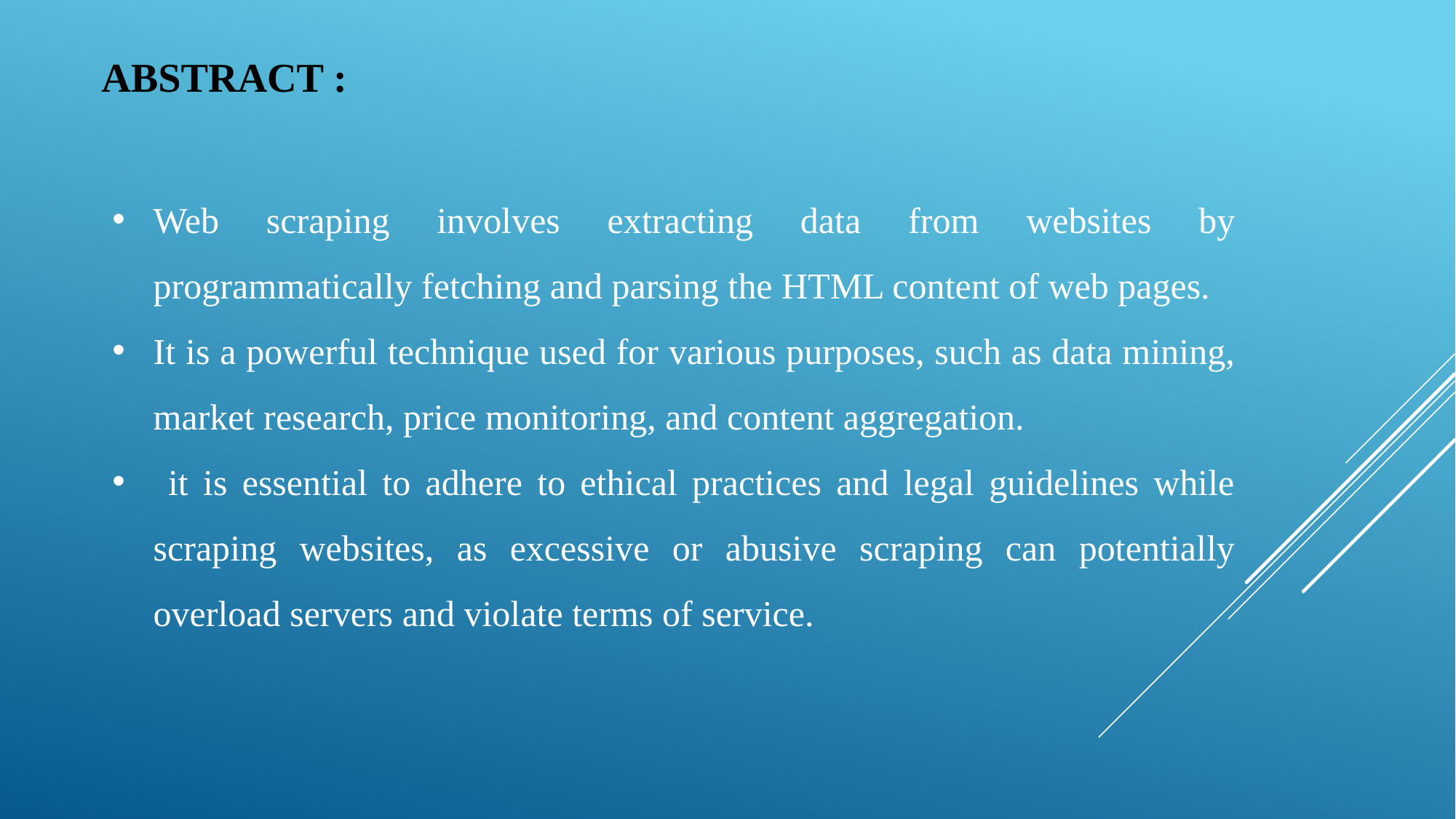

# ABSTRACT :
Web scraping involves extracting data from websites by programmatically fetching and parsing the HTML content of web pages.
It is a powerful technique used for various purposes, such as data mining, market research, price monitoring, and content aggregation.
 it is essential to adhere to ethical practices and legal guidelines while scraping websites, as excessive or abusive scraping can potentially overload servers and violate terms of service.